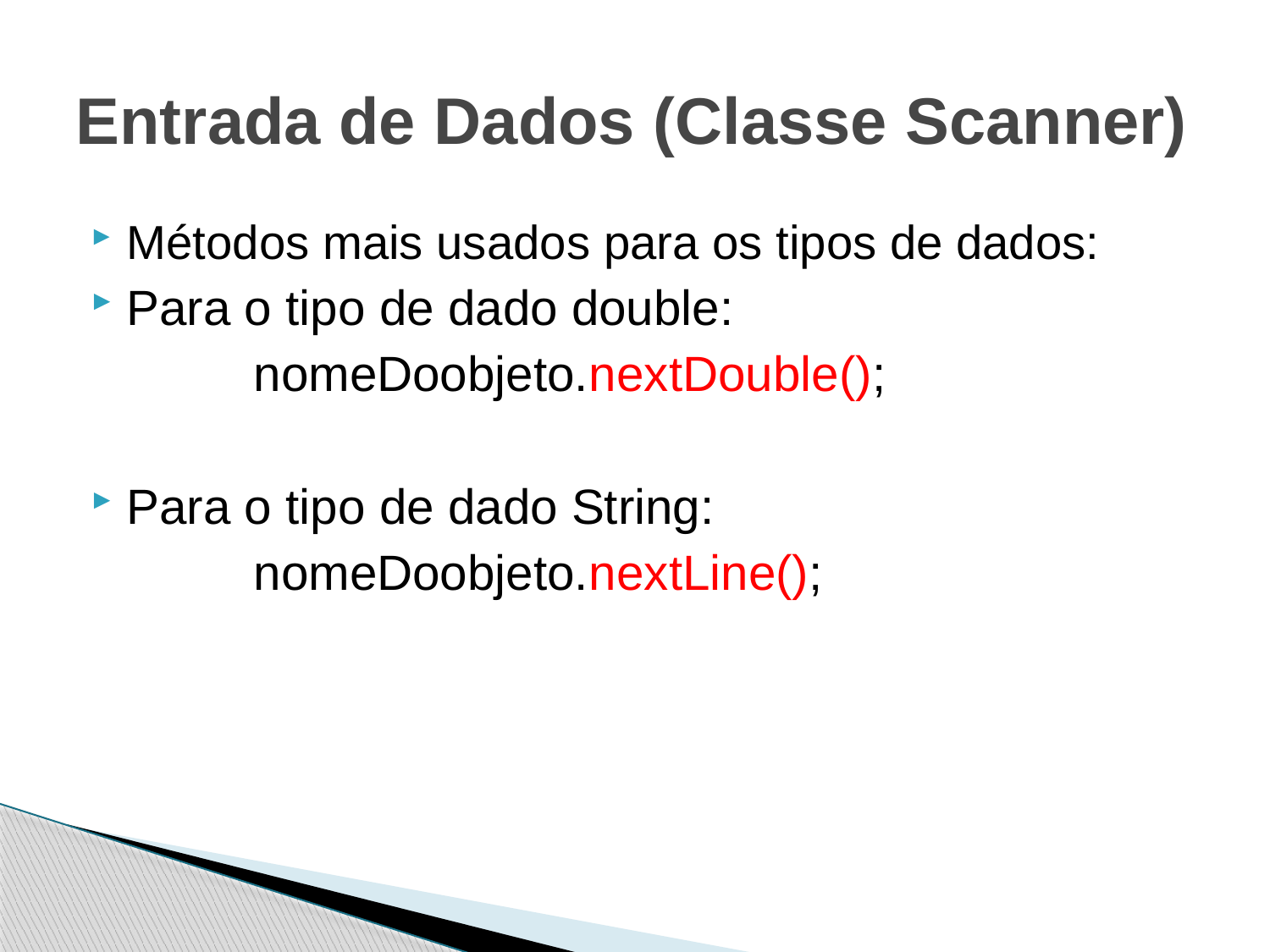

# Entrada de Dados (Classe Scanner)
Métodos mais usados para os tipos de dados:
Para o tipo de dado double:
		nomeDoobjeto.nextDouble();

Para o tipo de dado String:
		nomeDoobjeto.nextLine();